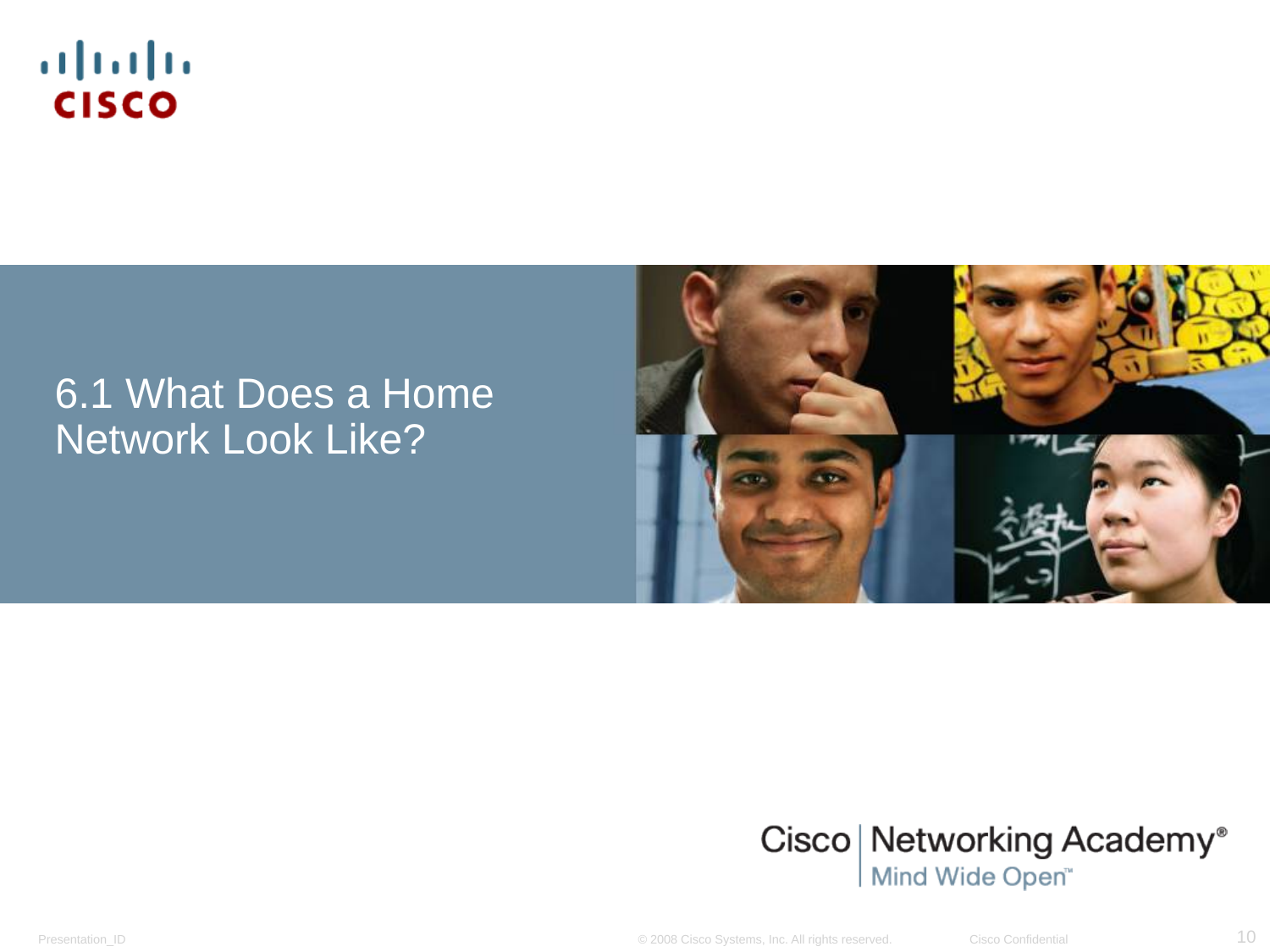

# 6.1 What Does a Home Network Look Like?